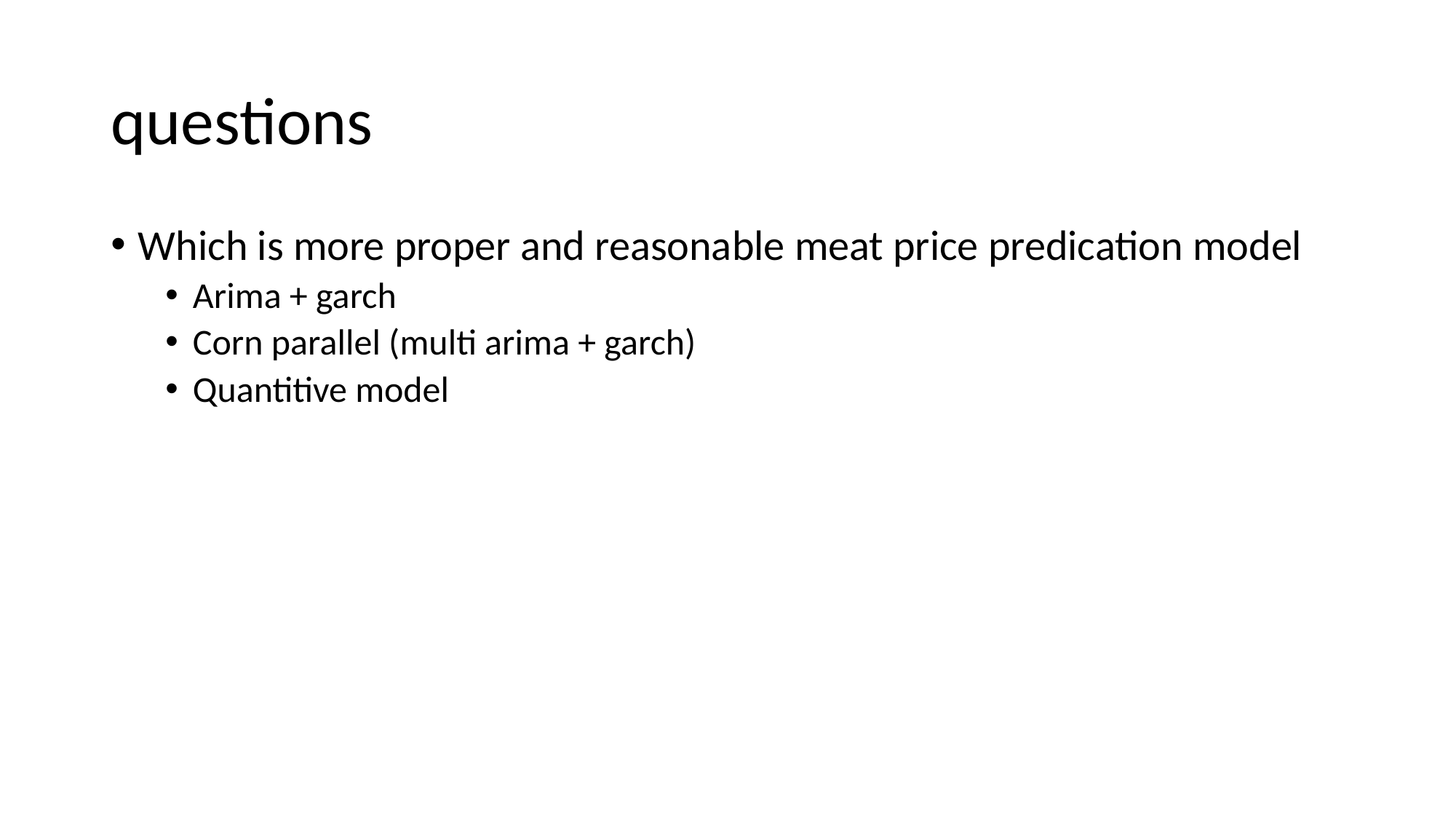

# questions
Which is more proper and reasonable meat price predication model
Arima + garch
Corn parallel (multi arima + garch)
Quantitive model